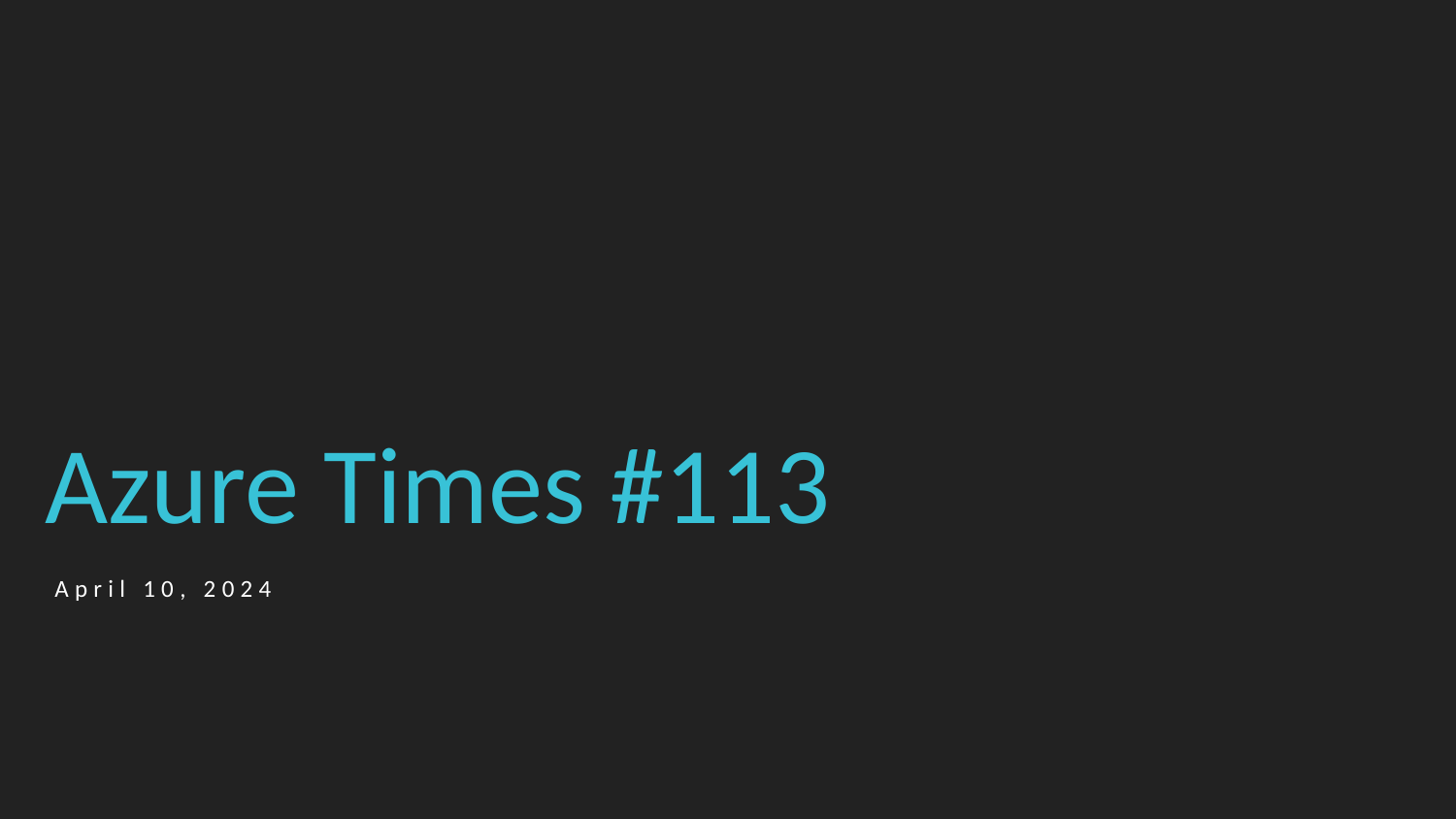

# Azure Times #113
April 10, 2024